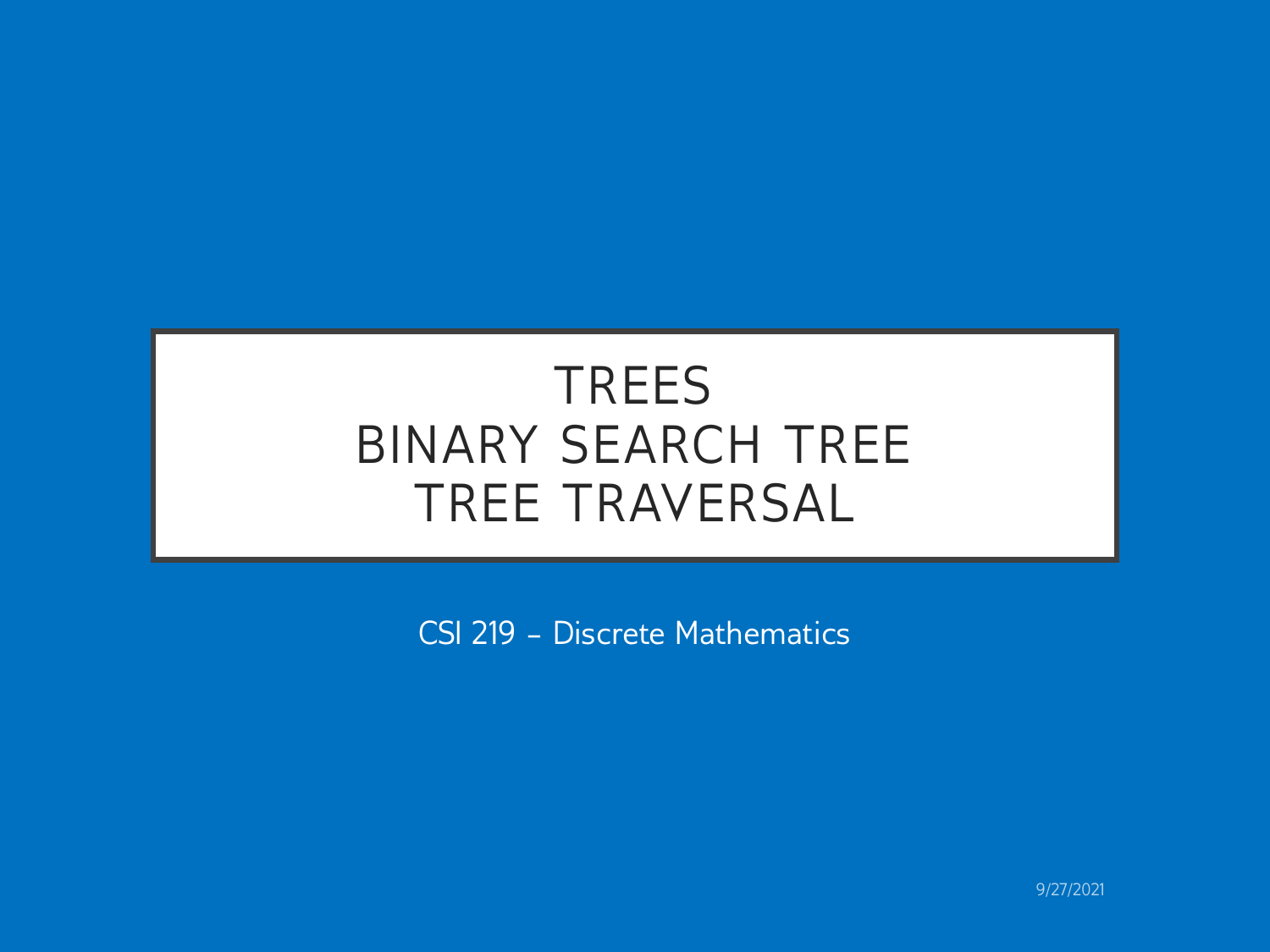

# Trees Binary Search Tree Tree Traversal
CSI 219 – Discrete Mathematics
9/27/2021